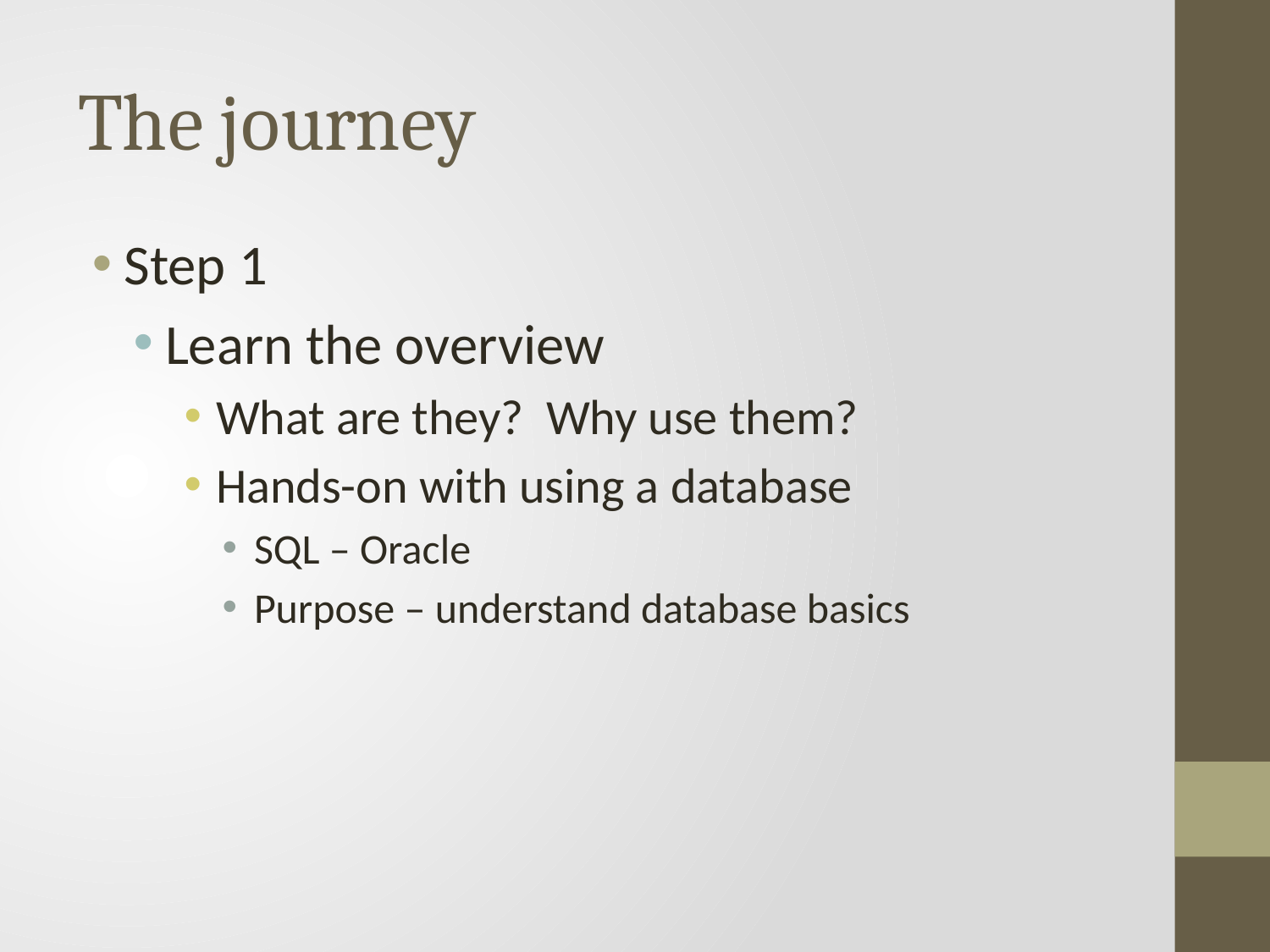

# The journey
Step 1
Learn the overview
What are they?  Why use them?
Hands-on with using a database
SQL – Oracle
Purpose – understand database basics